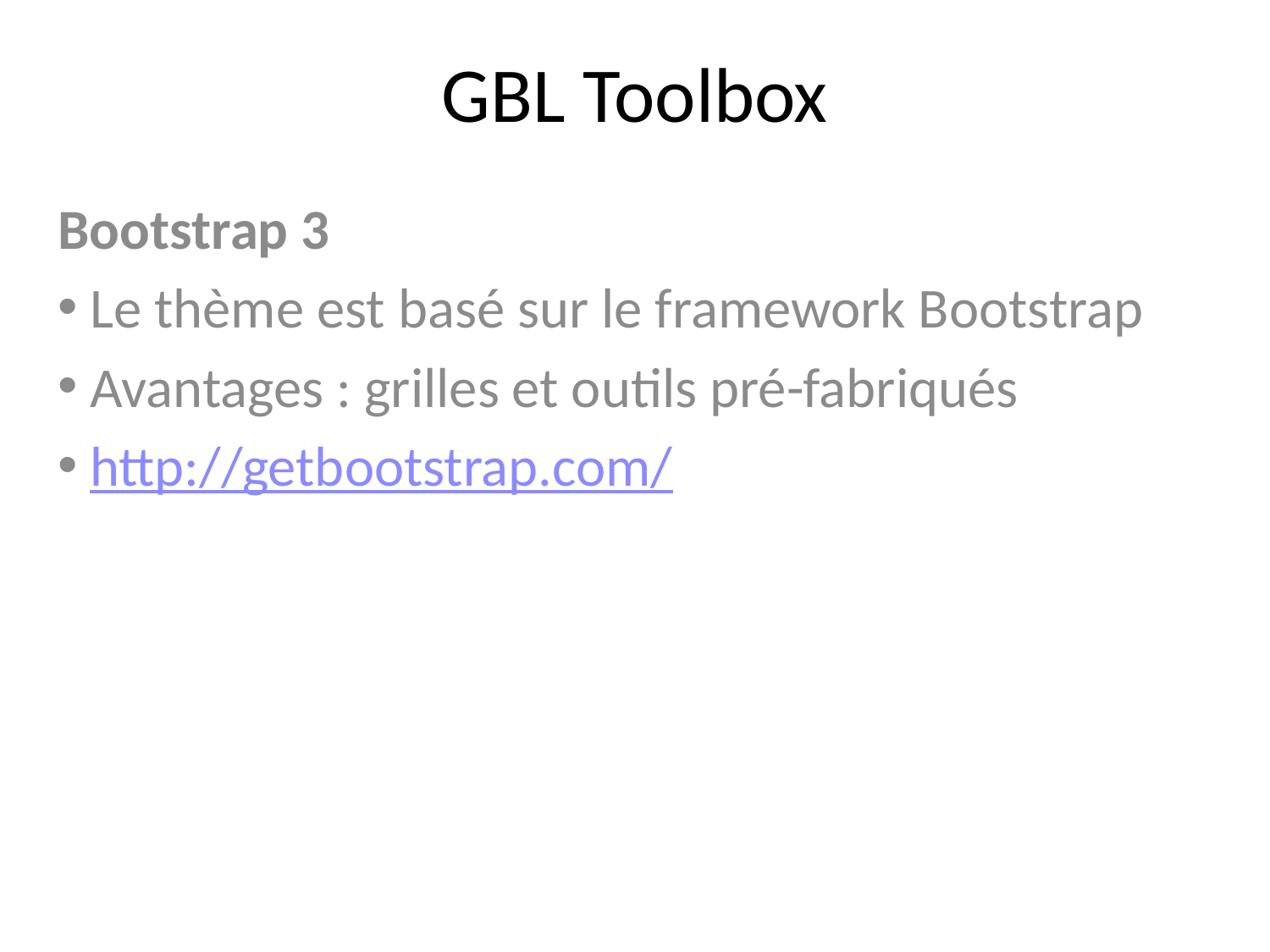

# GBL Toolbox
Bootstrap 3
 Le thème est basé sur le framework Bootstrap
 Avantages : grilles et outils pré-fabriqués
 http://getbootstrap.com/